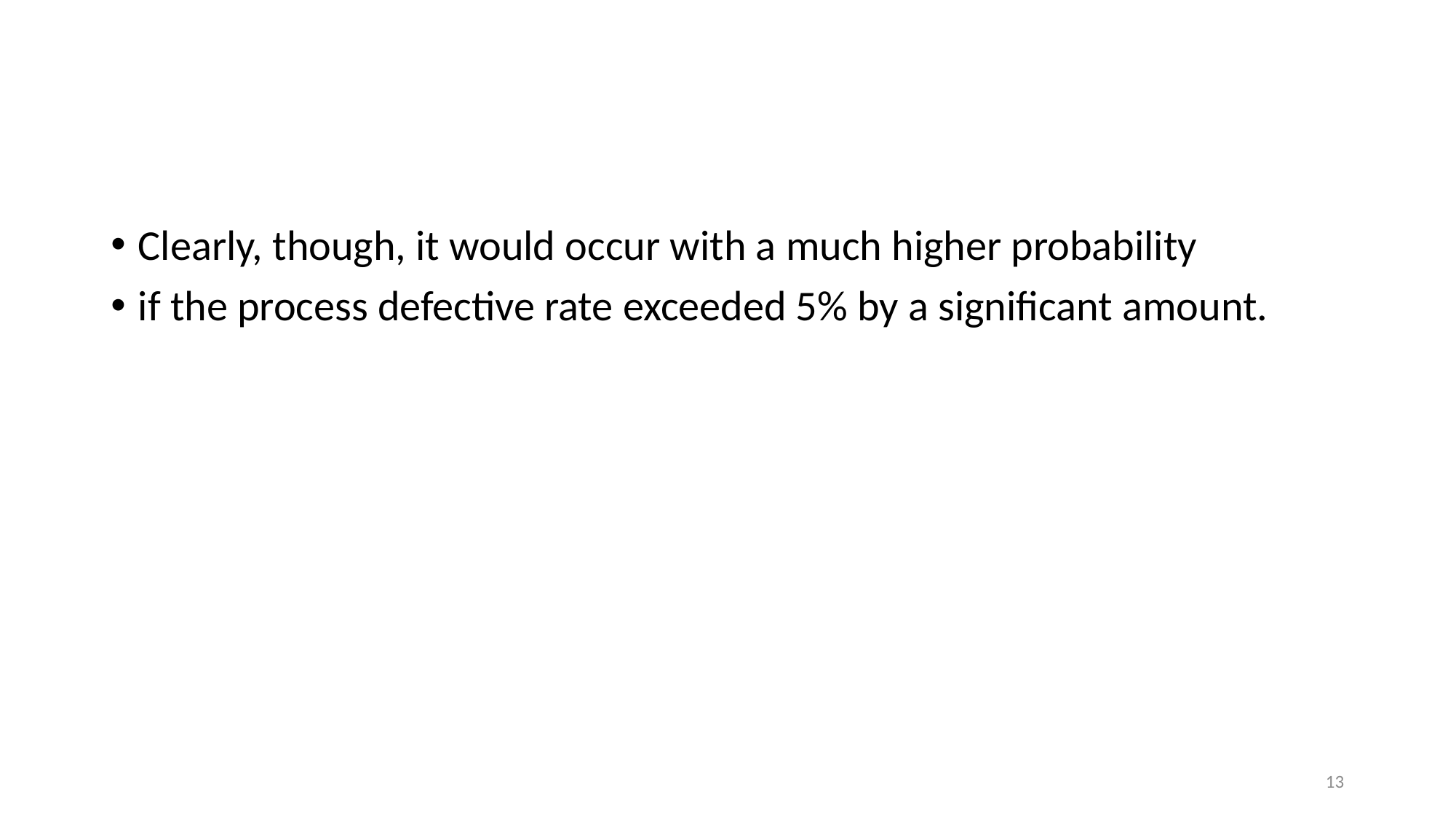

#
Clearly, though, it would occur with a much higher probability
if the process defective rate exceeded 5% by a significant amount.
13